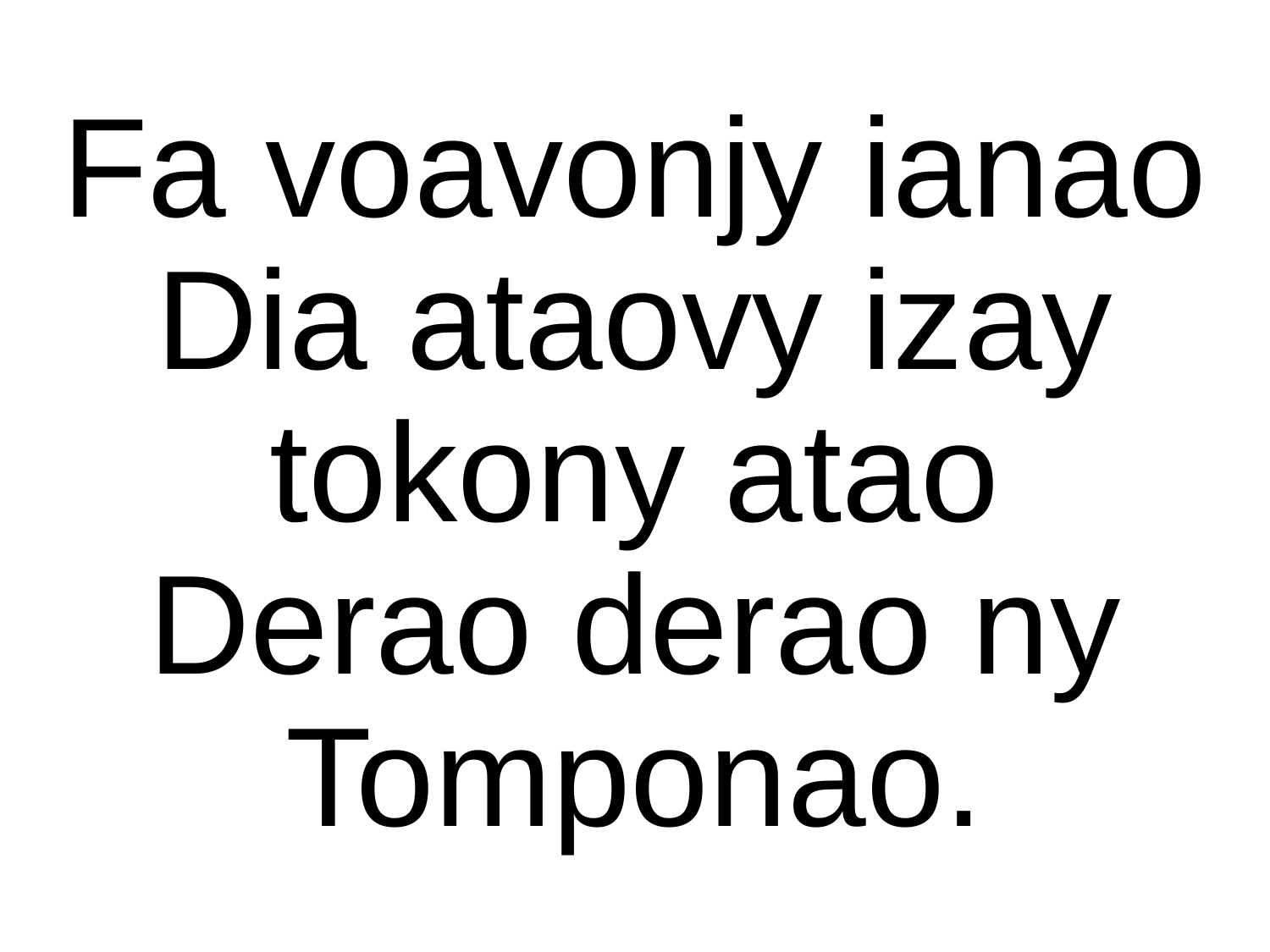

# Fa voavonjy ianao Dia ataovy izay tokony atao Derao derao ny Tomponao.